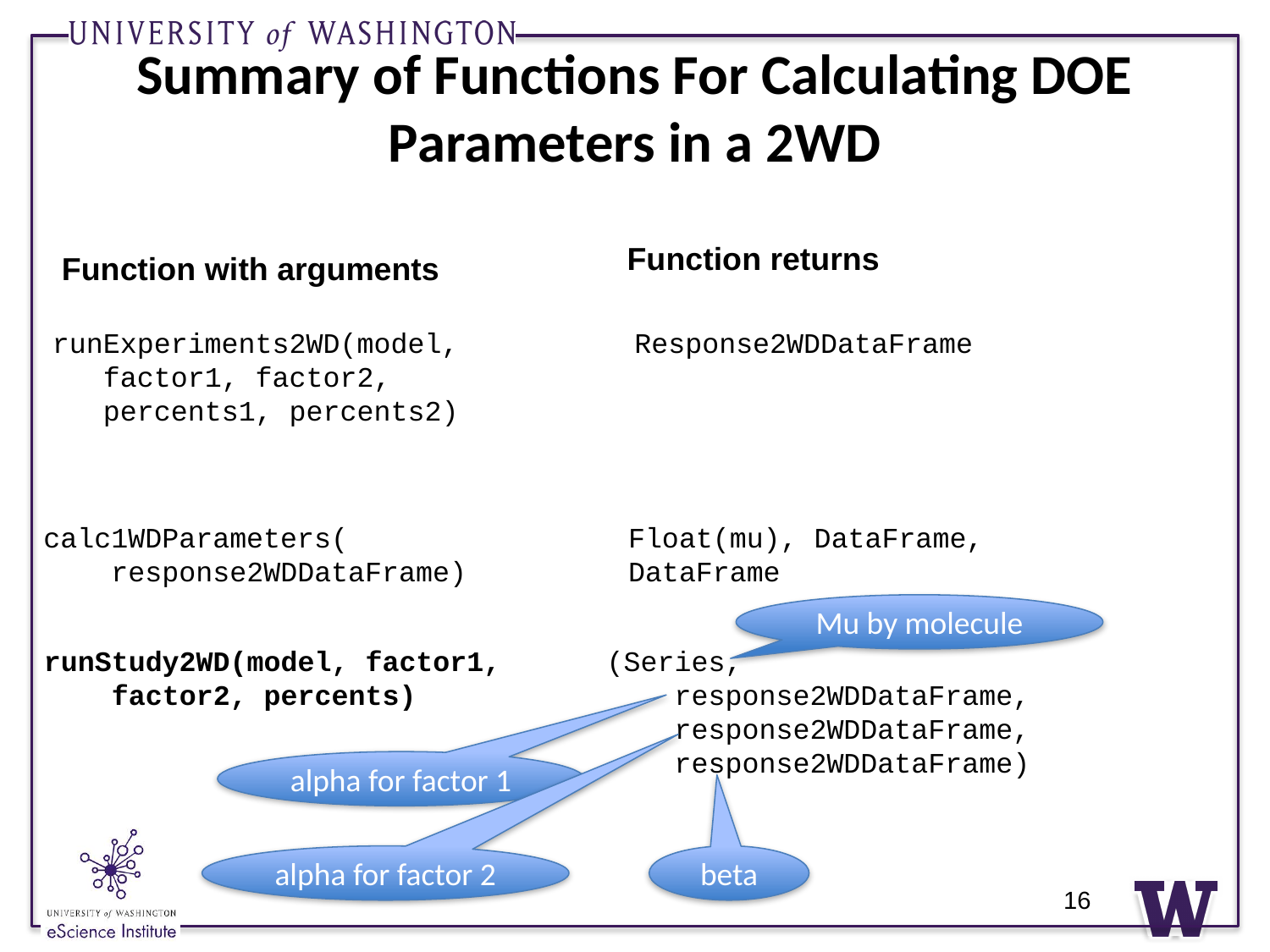

# Summary of Functions For Calculating DOE Parameters in a 2WD
Function returns
Function with arguments
runExperiments2WD(model,
   factor1, factor2,
   percents1, percents2)
Response2WDDataFrame
calc1WDParameters(
    response2WDDataFrame)
Float(mu), DataFrame,
DataFrame
Mu by molecule
runStudy2WD(model, factor1,
    factor2, percents)
(Series,
    response2WDDataFrame,
    response2WDDataFrame,
    response2WDDataFrame)
alpha for factor 1
beta
alpha for factor 2
16